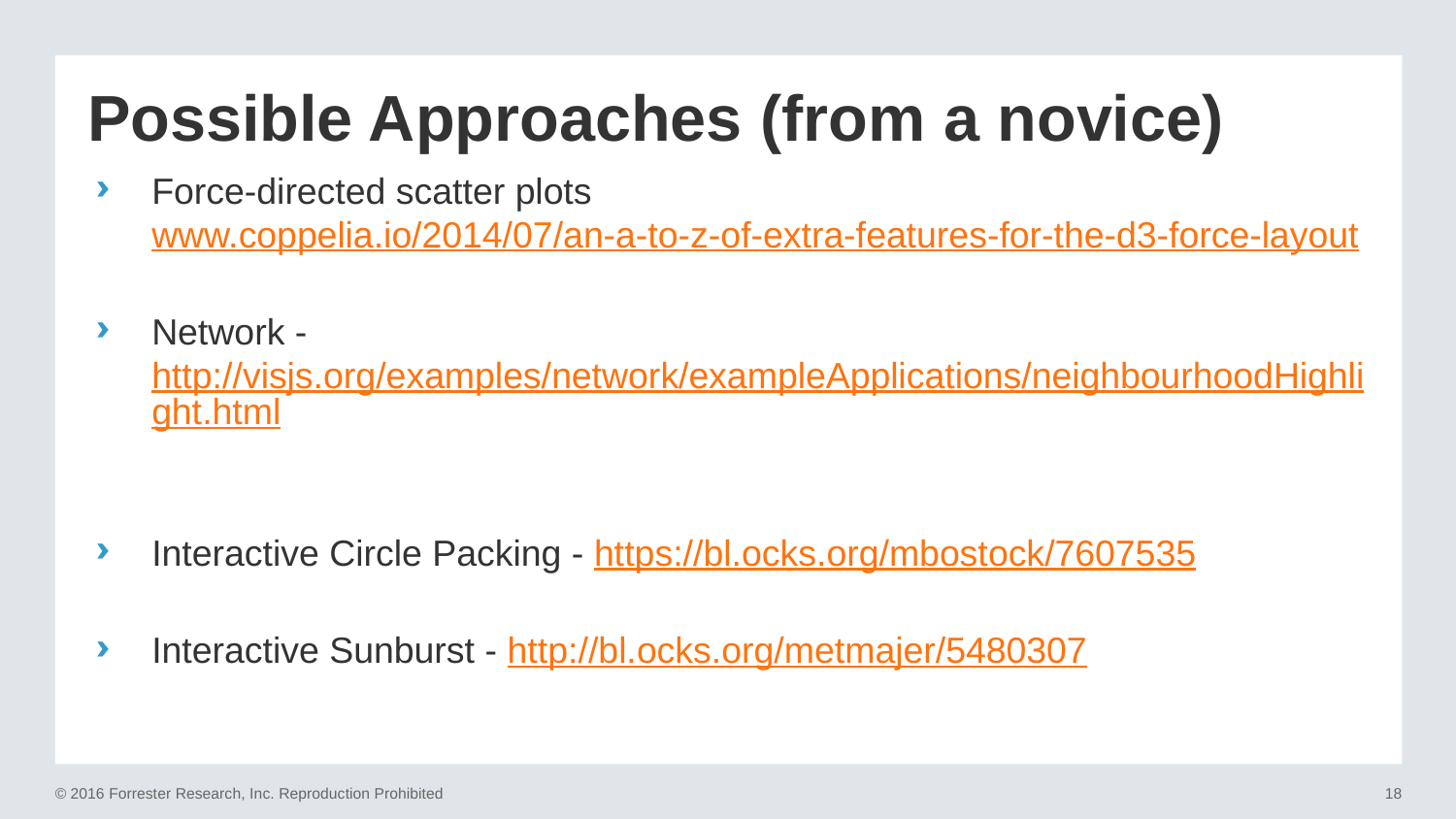

# Possible Approaches (from a novice)
Force-directed scatter plots www.coppelia.io/2014/07/an-a-to-z-of-extra-features-for-the-d3-force-layout
Network - http://visjs.org/examples/network/exampleApplications/neighbourhoodHighlight.html
Interactive Circle Packing - https://bl.ocks.org/mbostock/7607535
Interactive Sunburst - http://bl.ocks.org/metmajer/5480307